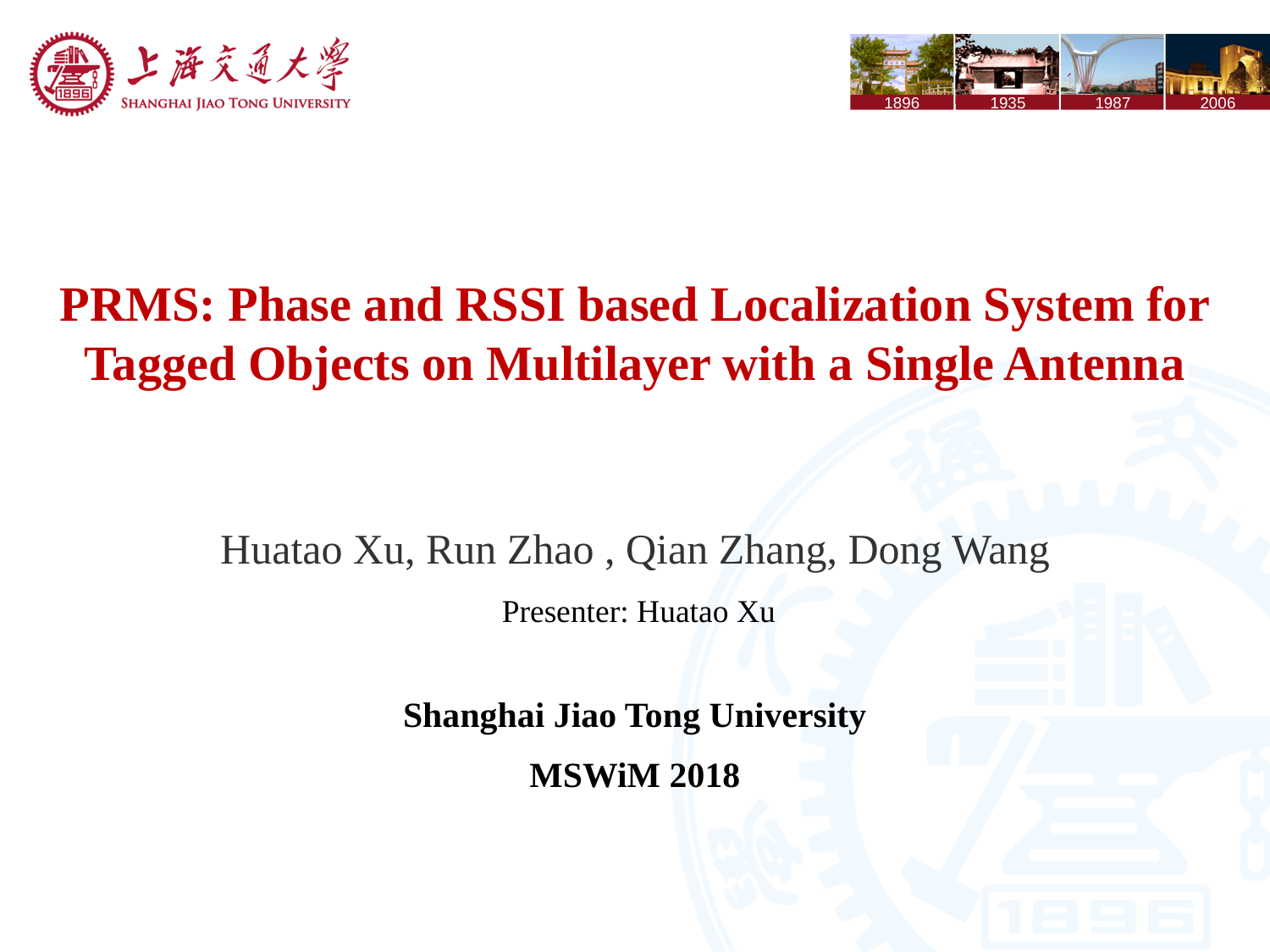

PRMS: Phase and RSSI based Localization System for Tagged Objects on Multilayer with a Single Antenna
Huatao Xu, Run Zhao , Qian Zhang, Dong Wang
 Presenter: Huatao Xu
Shanghai Jiao Tong University
MSWiM 2018